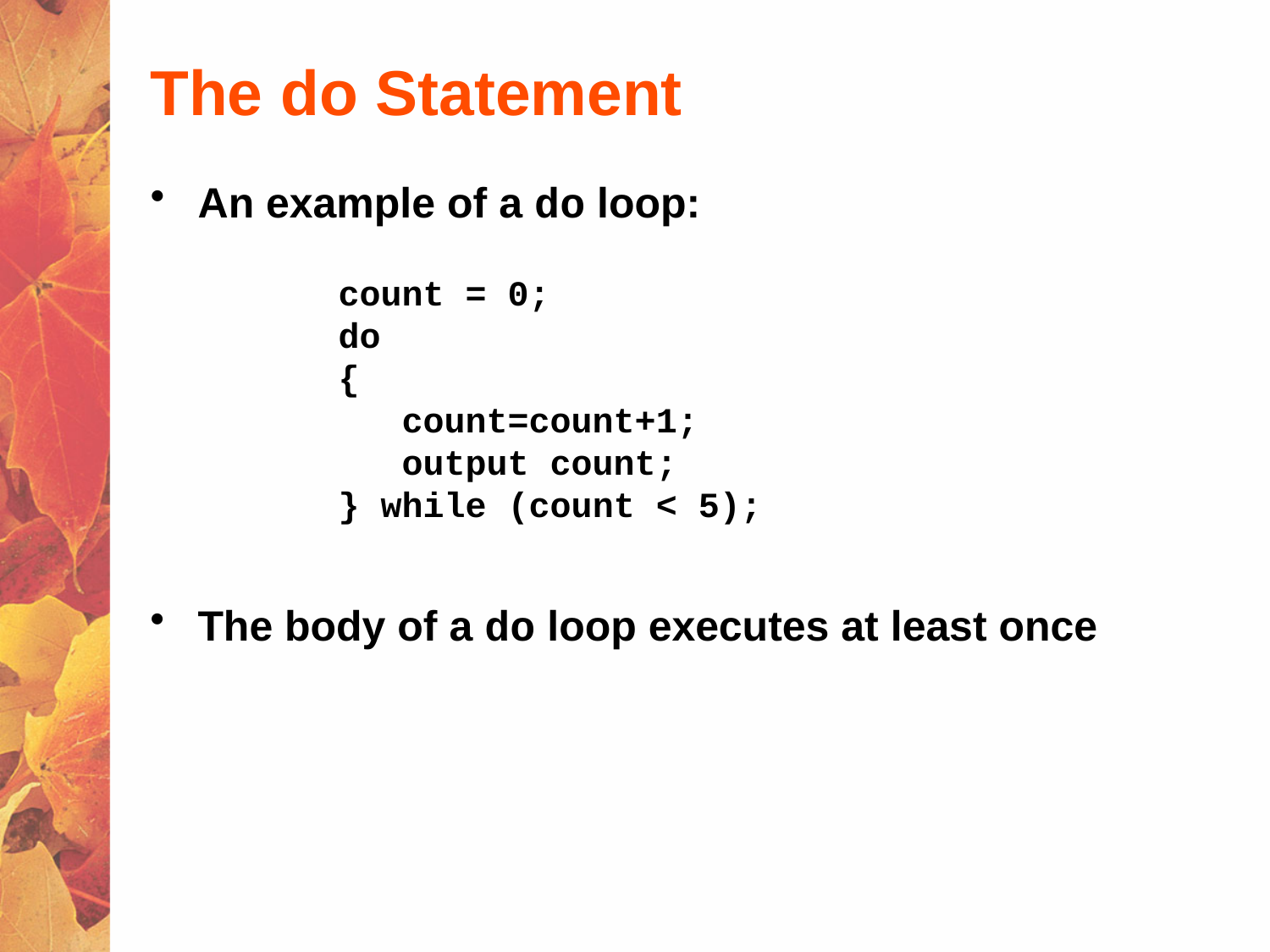

# The do Statement
An example of a do loop:
count = 0;
do
{
   count=count+1;
   output count;
} while (count < 5);
The body of a do loop executes at least once